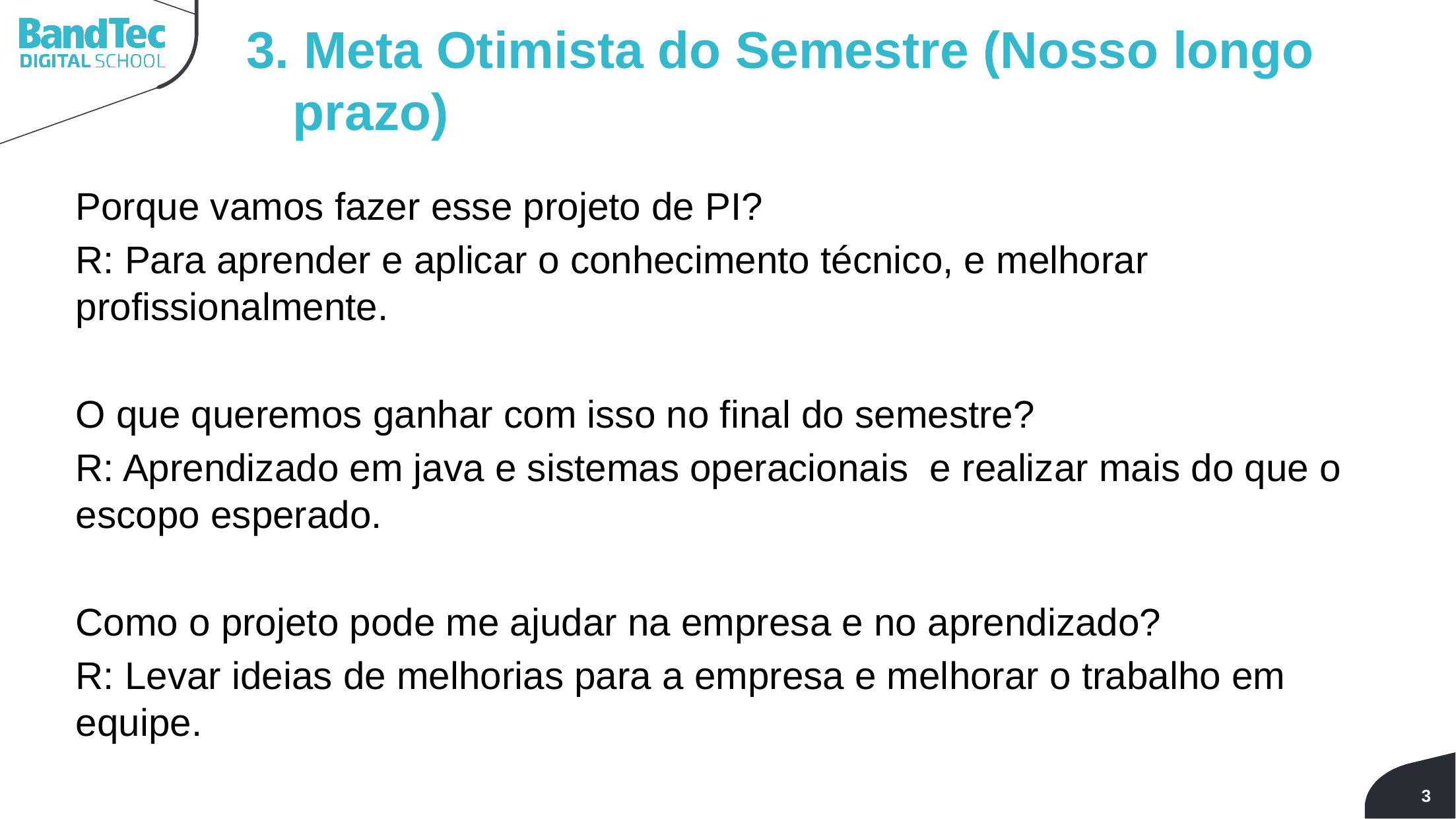

3. Meta Otimista do Semestre (Nosso longo prazo)
Porque vamos fazer esse projeto de PI?
R: Para aprender e aplicar o conhecimento técnico, e melhorar profissionalmente.

O que queremos ganhar com isso no final do semestre?
R: Aprendizado em java e sistemas operacionais  e realizar mais do que o escopo esperado.

Como o projeto pode me ajudar na empresa e no aprendizado?
R: Levar ideias de melhorias para a empresa e melhorar o trabalho em equipe.

3